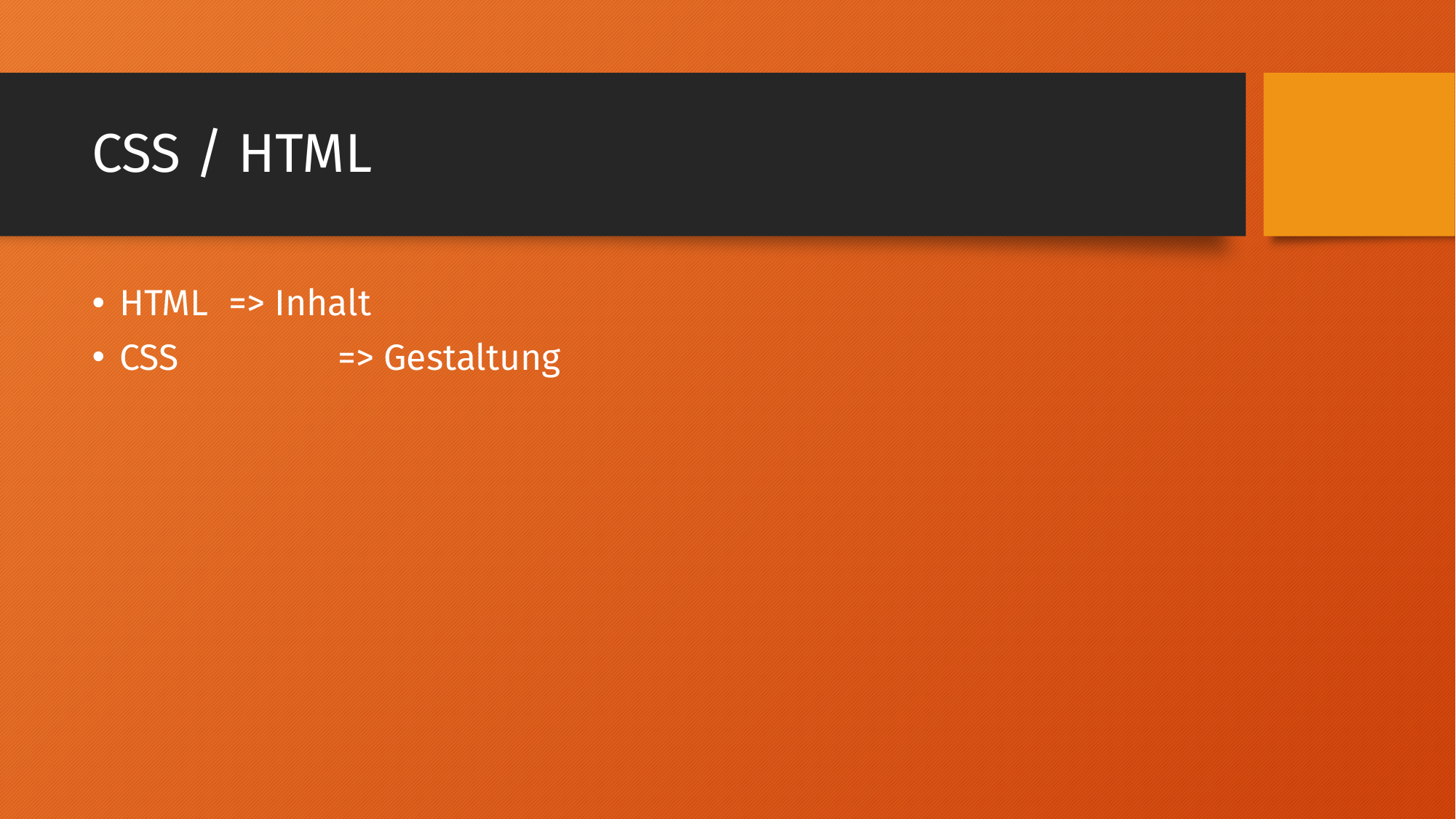

# CSS / HTML
HTML 	=> Inhalt
CSS		=> Gestaltung